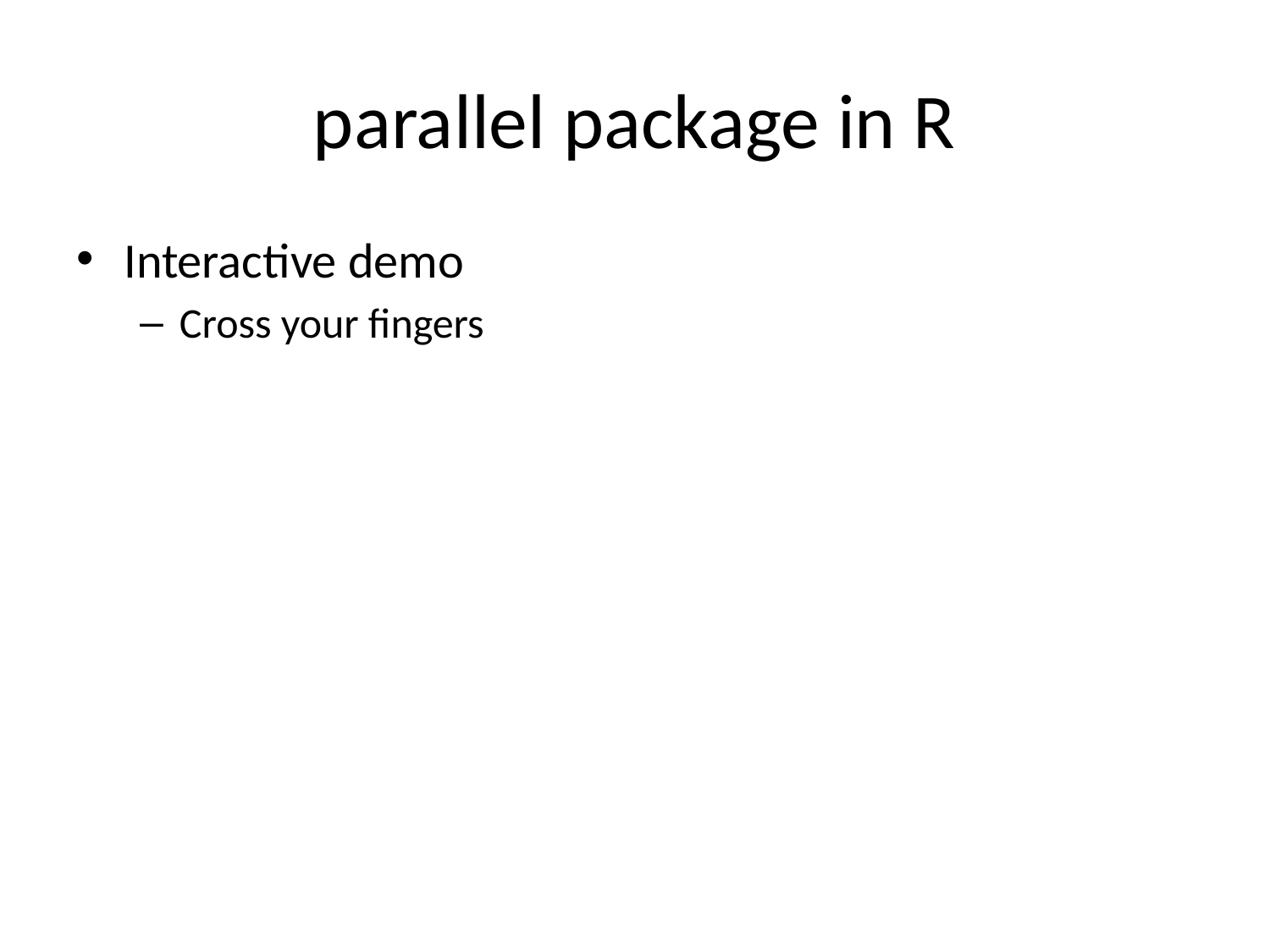

# parallel package in R
Interactive demo
Cross your fingers